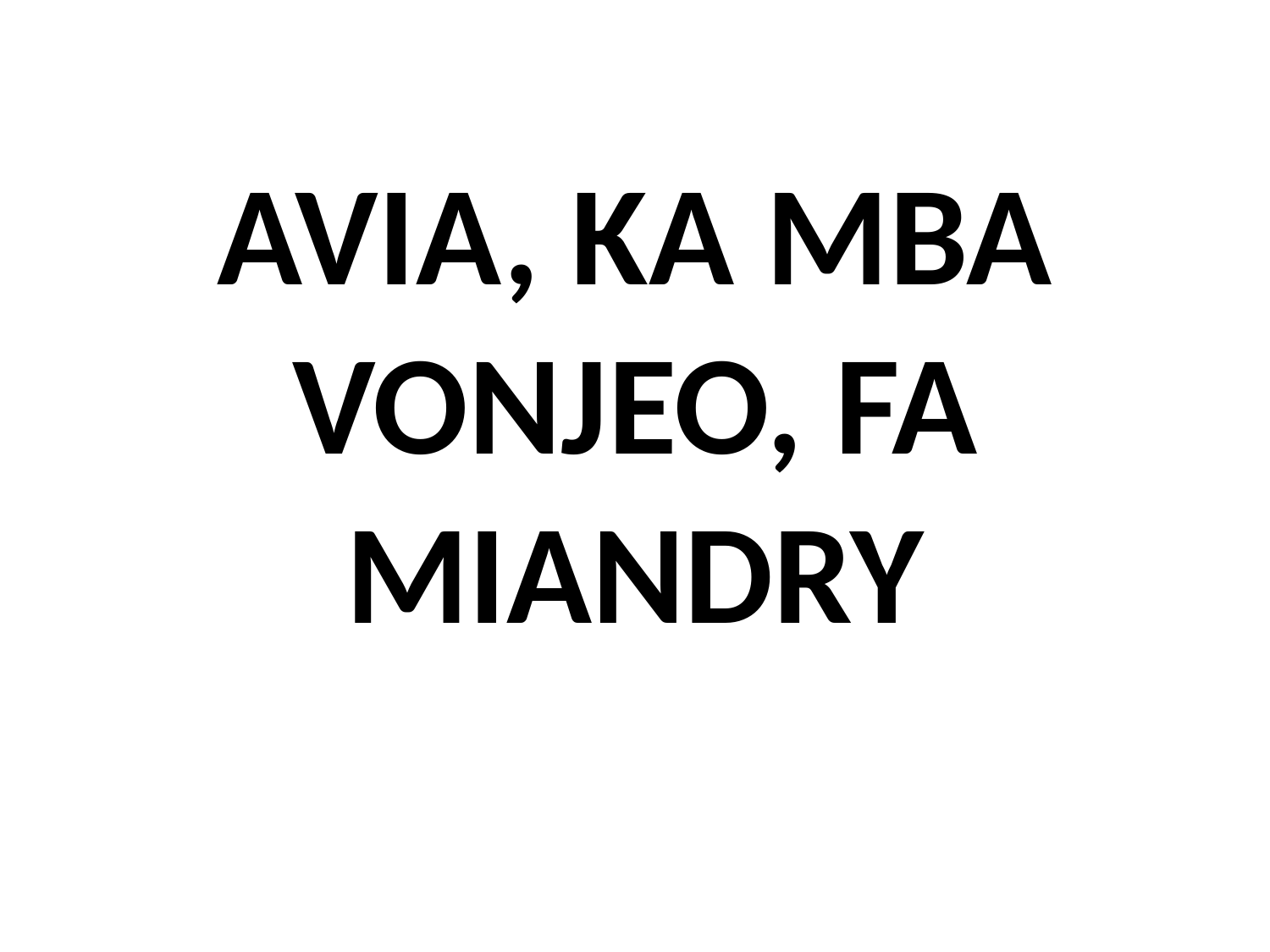

# AVIA, KA MBA VONJEO, FA MIANDRY